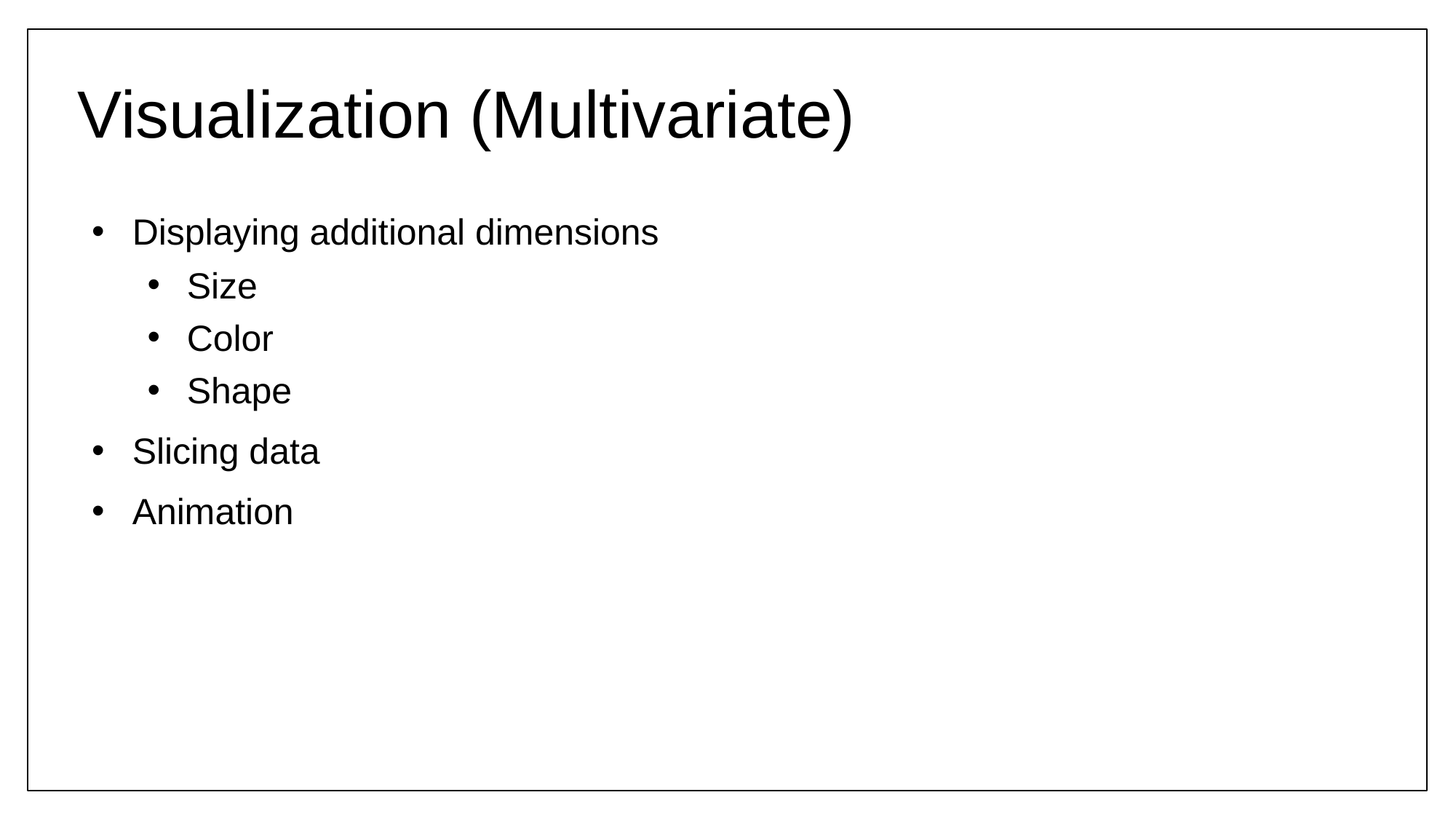

# Visualization (Multivariate)
Displaying additional dimensions
Size
Color
Shape
Slicing data
Animation